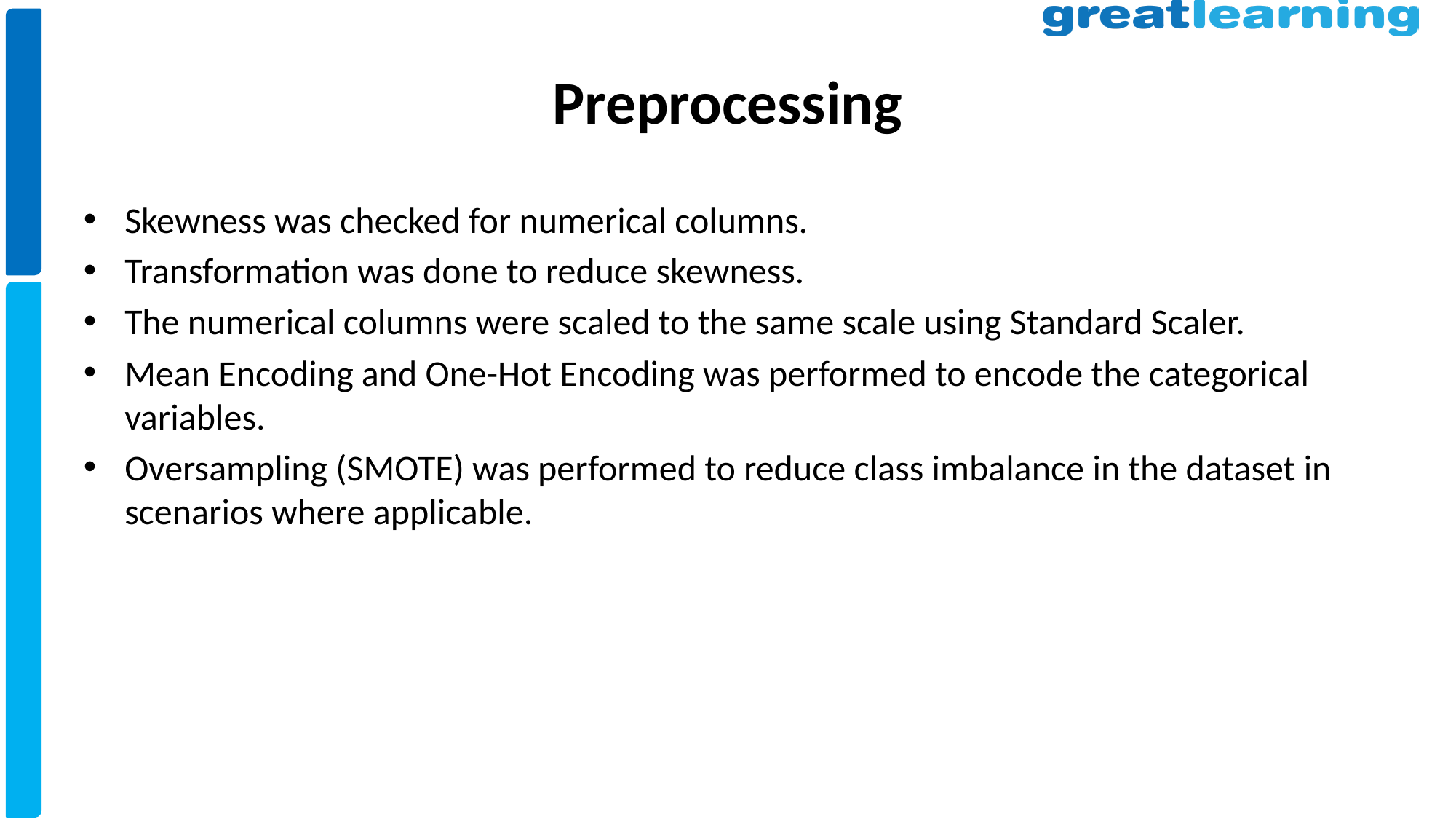

# Preprocessing
Skewness was checked for numerical columns.
Transformation was done to reduce skewness.
The numerical columns were scaled to the same scale using Standard Scaler.
Mean Encoding and One-Hot Encoding was performed to encode the categorical variables.
Oversampling (SMOTE) was performed to reduce class imbalance in the dataset in scenarios where applicable.